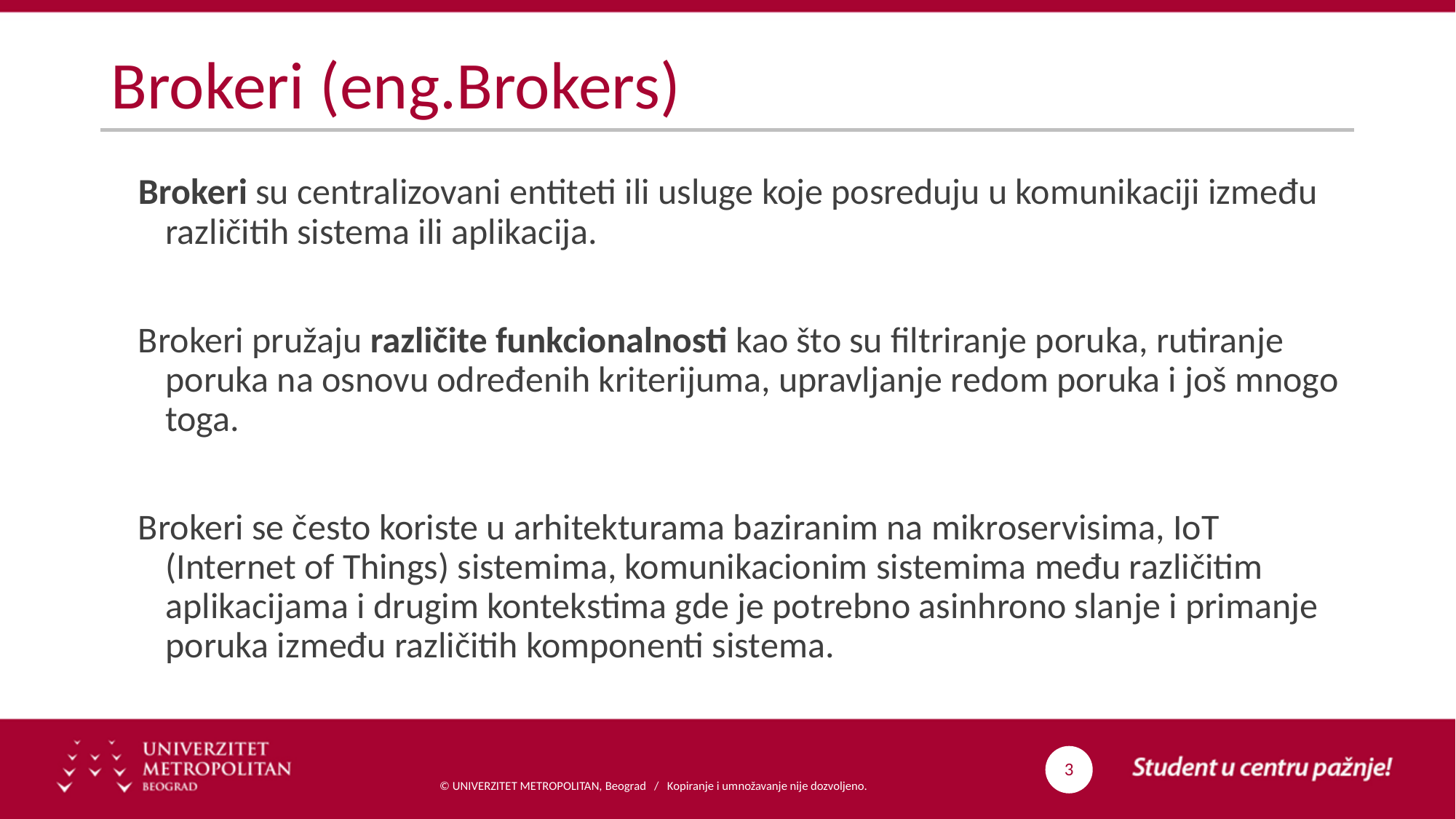

# Brokeri (eng.Brokers)
Brokeri su centralizovani entiteti ili usluge koje posreduju u komunikaciji između različitih sistema ili aplikacija.

Brokeri pružaju različite funkcionalnosti kao što su filtriranje poruka, rutiranje poruka na osnovu određenih kriterijuma, upravljanje redom poruka i još mnogo toga.

Brokeri se često koriste u arhitekturama baziranim na mikroservisima, IoT (Internet of Things) sistemima, komunikacionim sistemima među različitim aplikacijama i drugim kontekstima gde je potrebno asinhrono slanje i primanje poruka između različitih komponenti sistema.